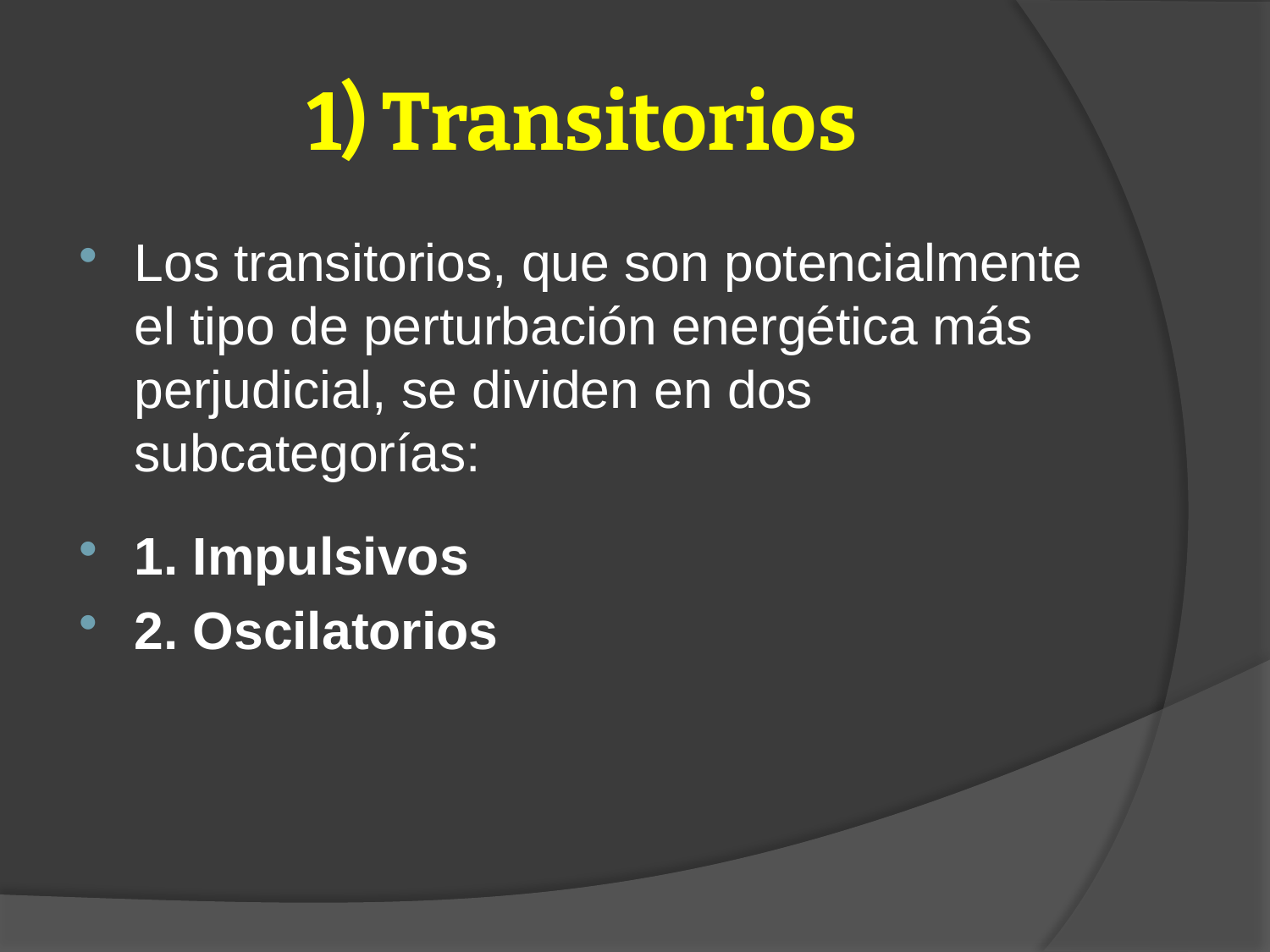

# 1) Transitorios
Los transitorios, que son potencialmente el tipo de perturbación energética más perjudicial, se dividen en dos subcategorías:

1. Impulsivos
2. Oscilatorios